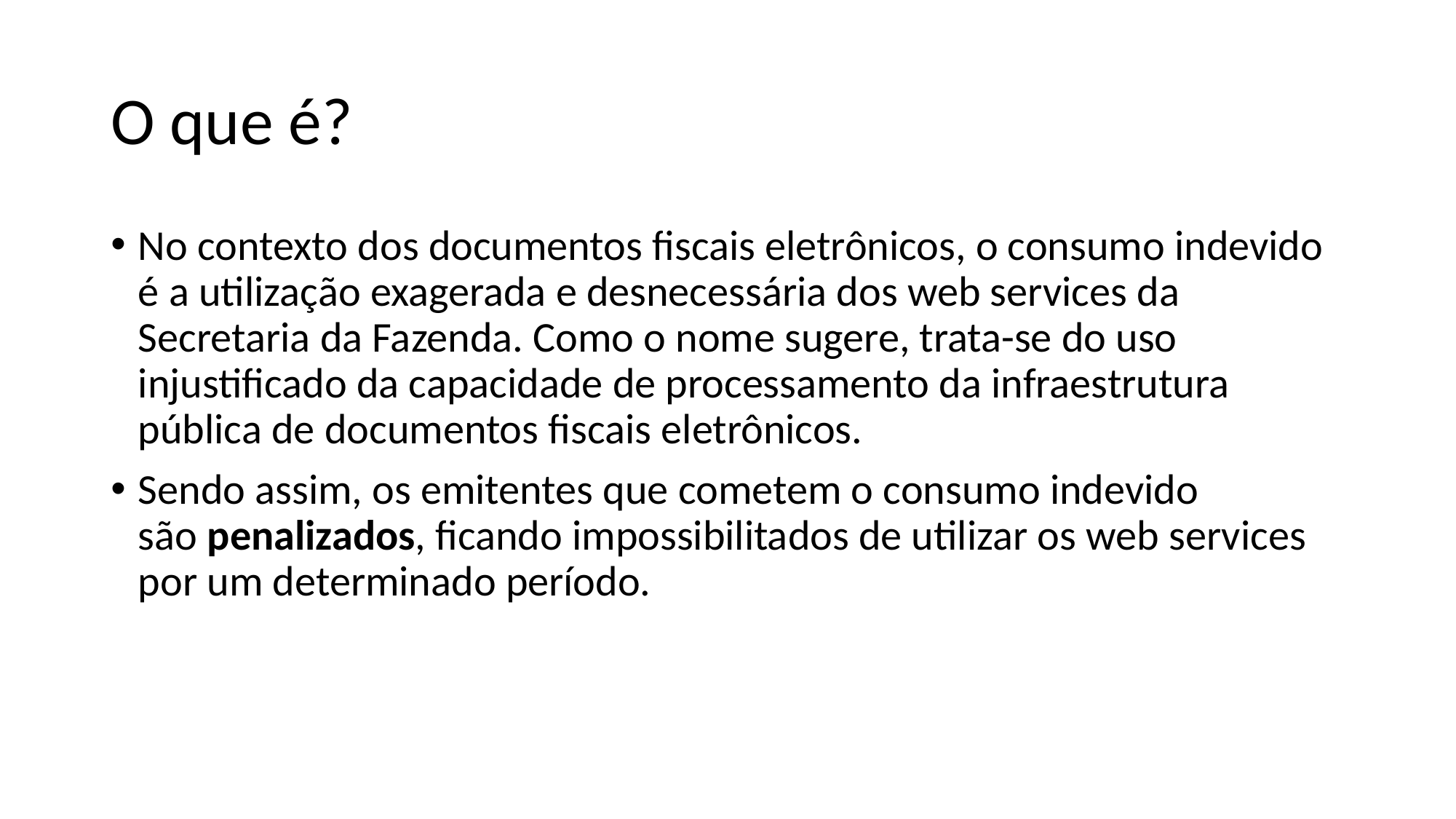

# O que é?
No contexto dos documentos fiscais eletrônicos, o consumo indevido é a utilização exagerada e desnecessária dos web services da Secretaria da Fazenda. Como o nome sugere, trata-se do uso injustificado da capacidade de processamento da infraestrutura pública de documentos fiscais eletrônicos.
Sendo assim, os emitentes que cometem o consumo indevido são penalizados, ficando impossibilitados de utilizar os web services por um determinado período.